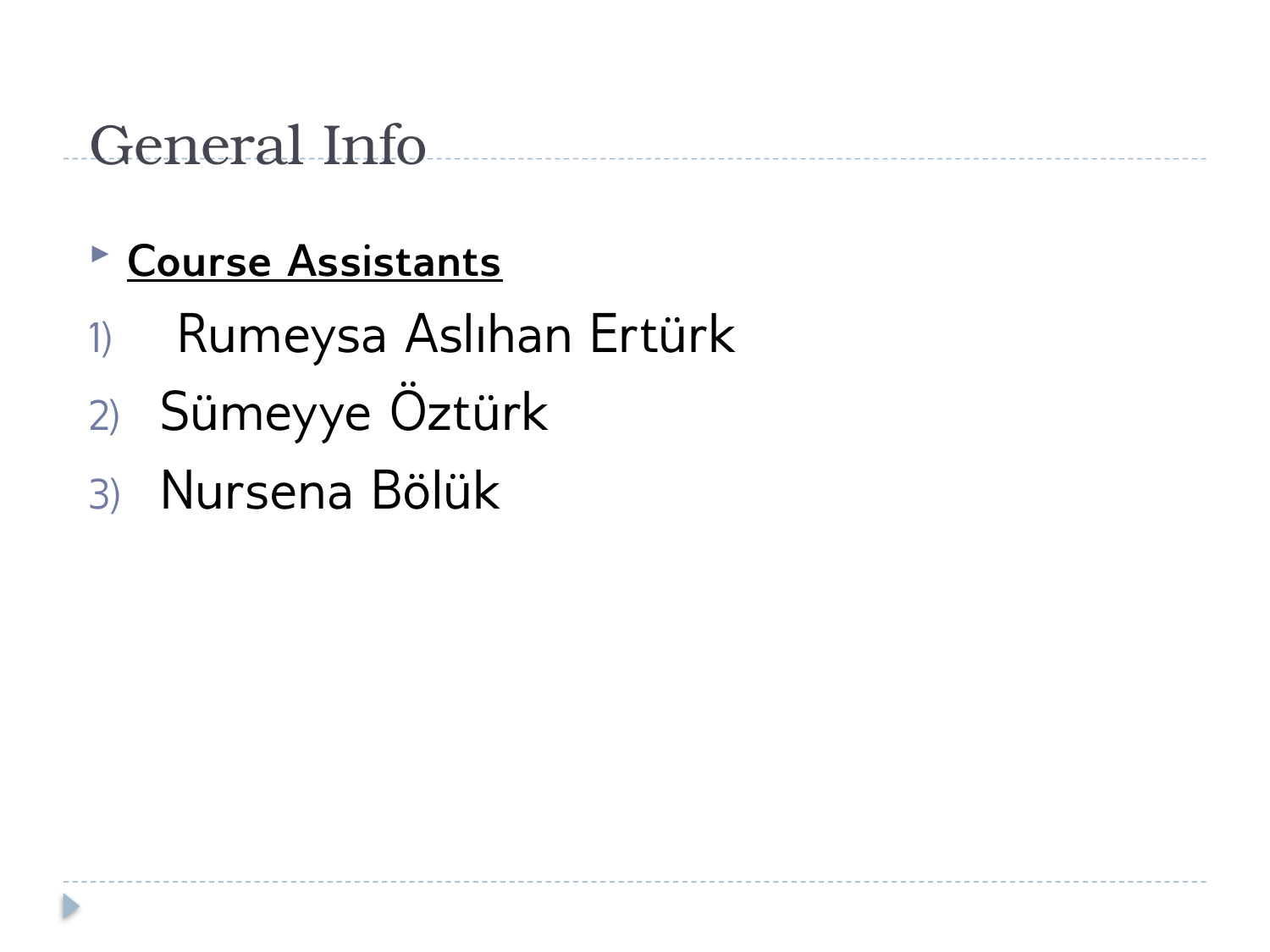

# General Info
Course Assistants
 Rumeysa Aslıhan Ertürk
Sümeyye Öztürk
Nursena Bölük